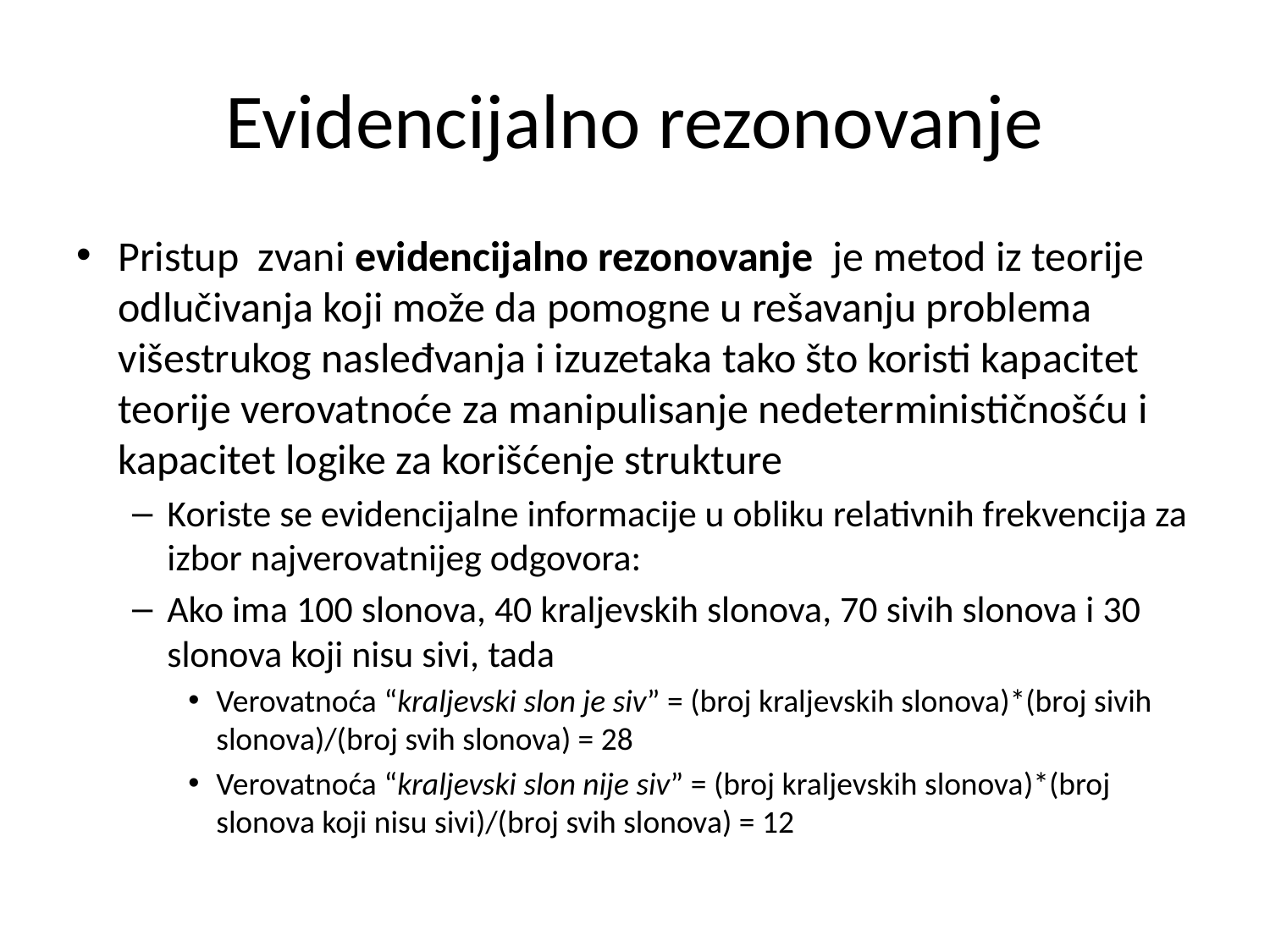

# Evidencijalno rezonovanje
Pristup  zvani evidencijalno rezonovanje  je metod iz teorije odlučivanja koji može da pomogne u rešavanju problema višestrukog nasleđvanja i izuzetaka tako što koristi kapacitet teorije verovatnoće za manipulisanje nedeterminističnošću i kapacitet logike za korišćenje strukture
Koriste se evidencijalne informacije u obliku relativnih frekvencija za izbor najverovatnijeg odgovora:
Ako ima 100 slonova, 40 kraljevskih slonova, 70 sivih slonova i 30 slonova koji nisu sivi, tada
Verovatnoća “kraljevski slon je siv” = (broj kraljevskih slonova)*(broj sivih slonova)/(broj svih slonova) = 28
Verovatnoća “kraljevski slon nije siv” = (broj kraljevskih slonova)*(broj slonova koji nisu sivi)/(broj svih slonova) = 12